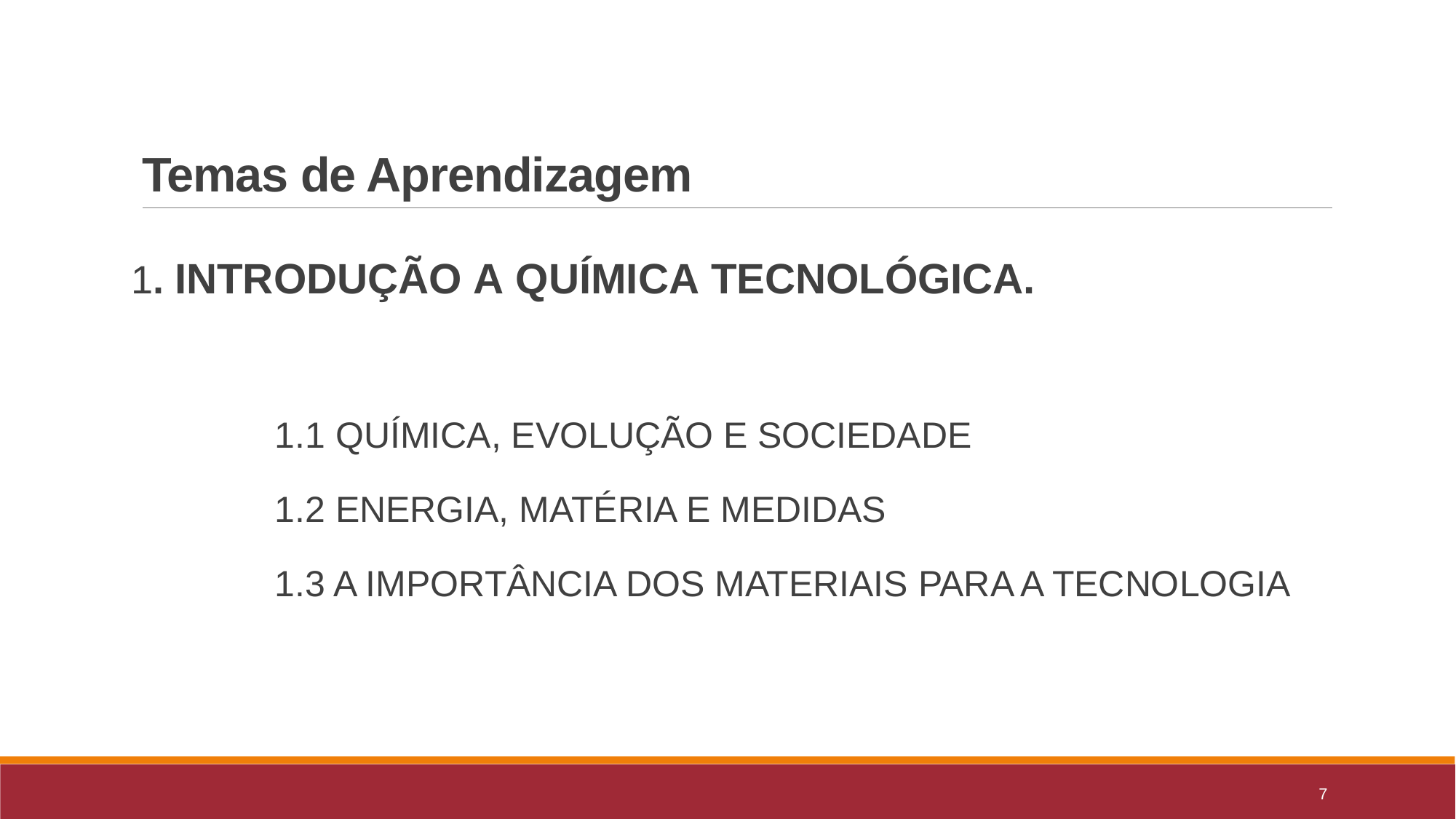

# Temas de Aprendizagem
1. INTRODUÇÃO A QUÍMICA TECNOLÓGICA.

	1.1 QUÍMICA, EVOLUÇÃO E SOCIEDADE
	1.2 ENERGIA, MATÉRIA E MEDIDAS
	1.3 A IMPORTÂNCIA DOS MATERIAIS PARA A TECNOLOGIA
7